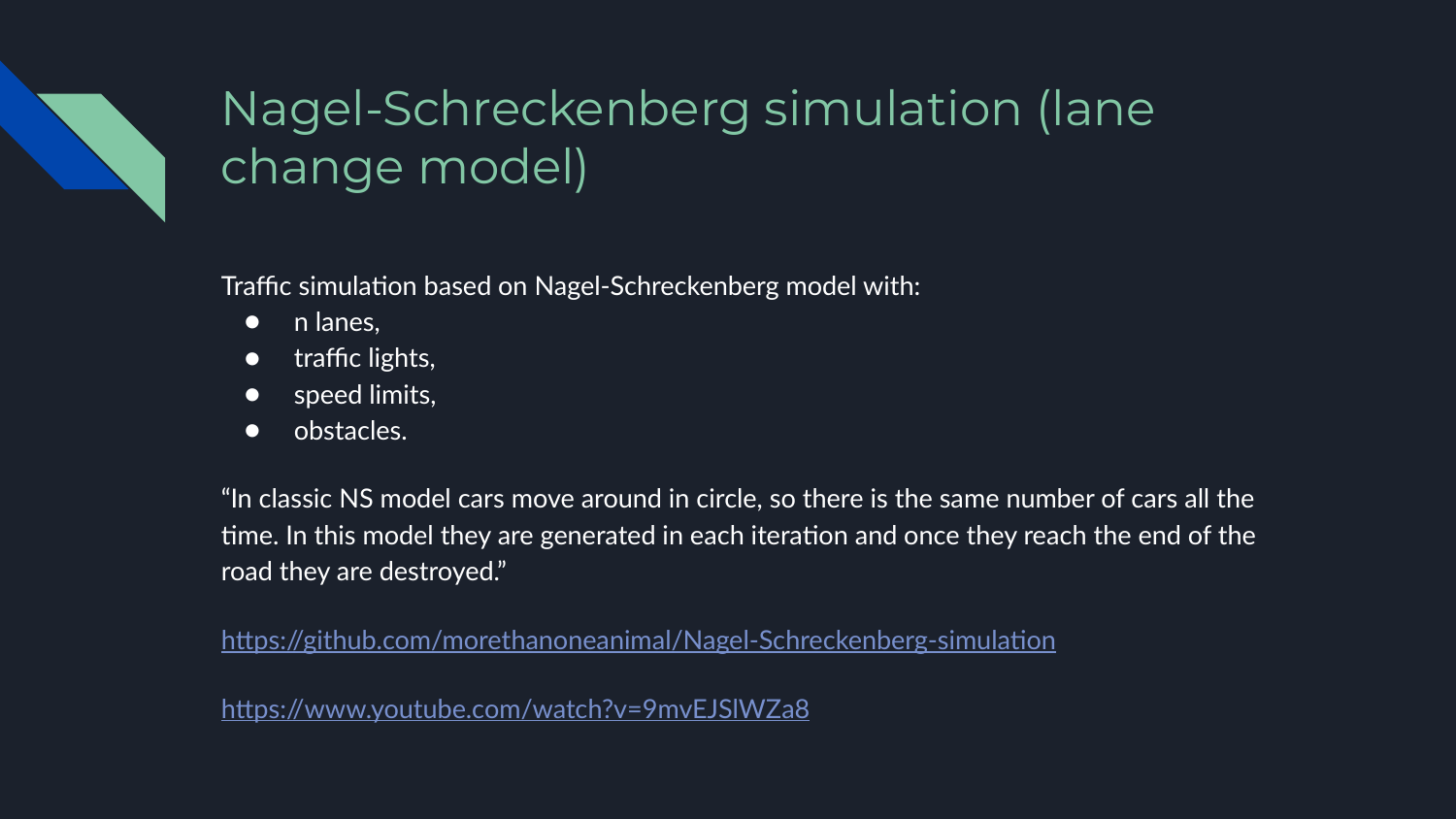

# Nagel-Schreckenberg simulation (lane change model)

Traffic simulation based on Nagel-Schreckenberg model with:
n lanes,
traffic lights,
speed limits,
obstacles.
“In classic NS model cars move around in circle, so there is the same number of cars all the time. In this model they are generated in each iteration and once they reach the end of the road they are destroyed.”
https://github.com/morethanoneanimal/Nagel-Schreckenberg-simulation
https://www.youtube.com/watch?v=9mvEJSlWZa8